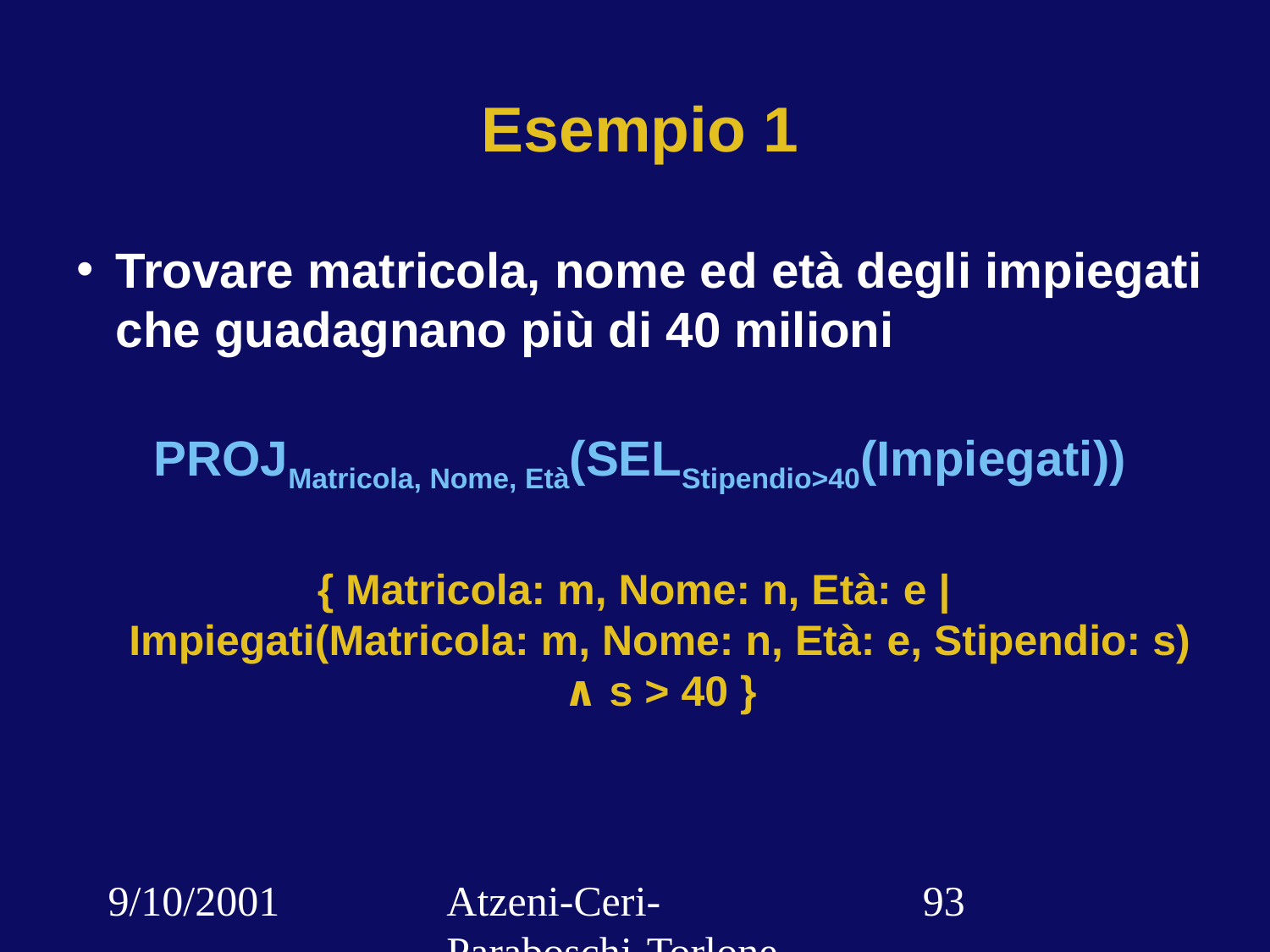

# Esempio 1
Trovare matricola, nome ed età degli impiegati che guadagnano più di 40 milioni

PROJMatricola, Nome, Età(SELStipendio>40(Impiegati))

{ Matricola: m, Nome: n, Età: e |
Impiegati(Matricola: m, Nome: n, Età: e, Stipendio: s) ∧ s > 40 }
9/10/2001
Atzeni-Ceri-Paraboschi-Torlone, Basi di dati, Capitolo 3
93